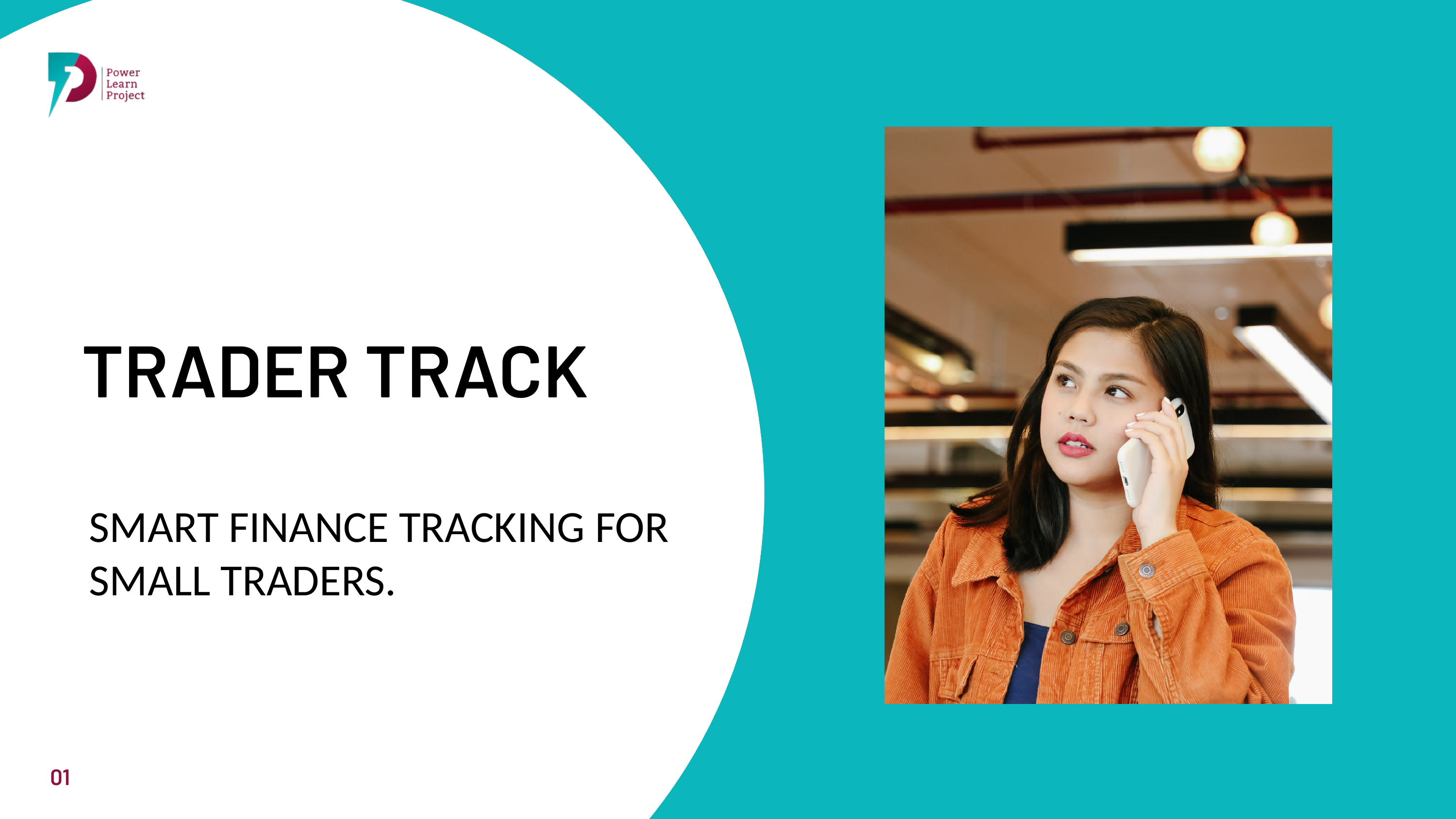

TRADER TRACK
SMART FINANCE TRACKING FOR SMALL TRADERS.
01